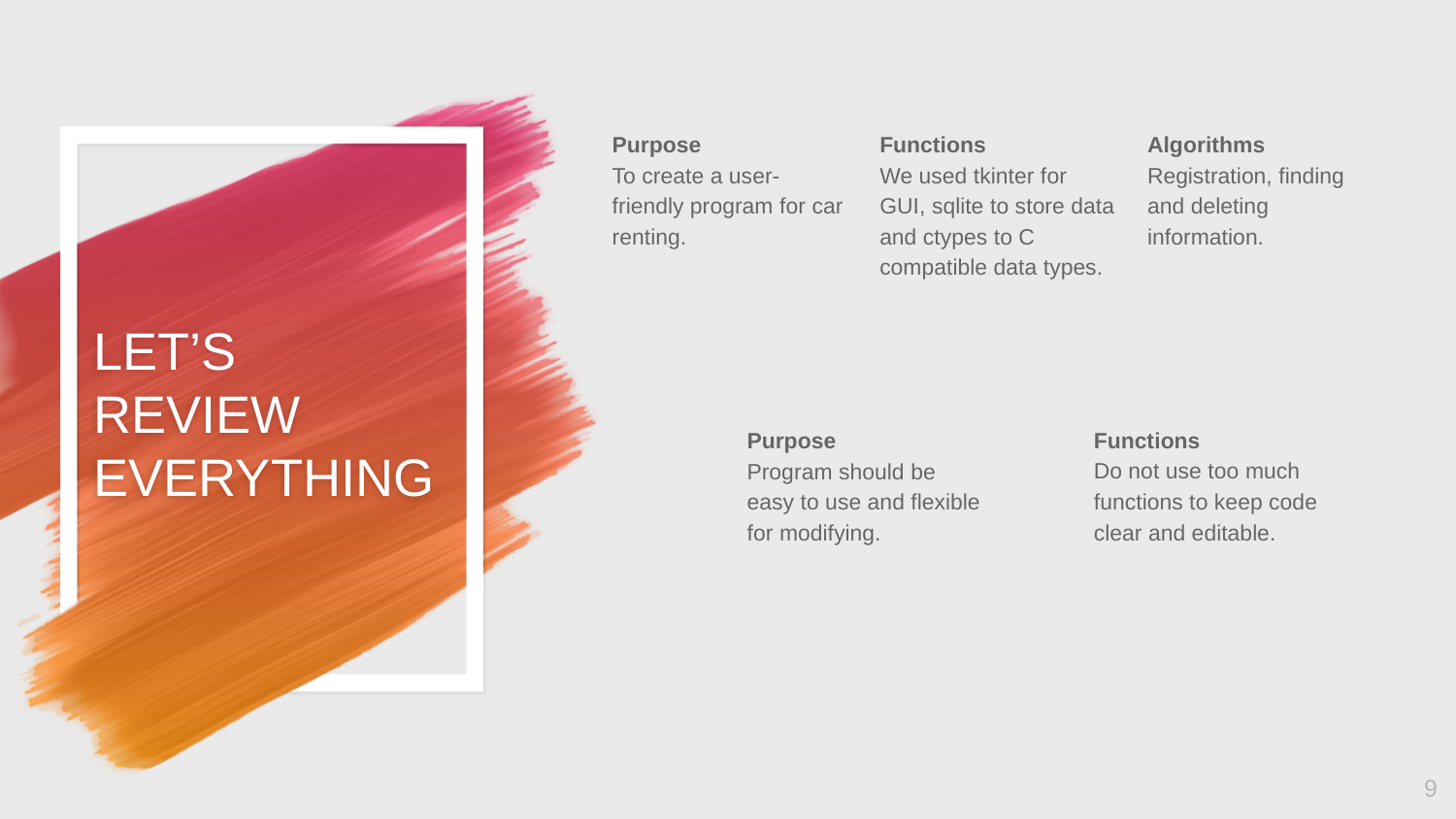

Purpose
To create a user-friendly program for car renting.
Functions
We used tkinter for GUI, sqlite to store data and ctypes to C compatible data types.
Algorithms
Registration, finding and deleting information.

# LET’S REVIEW EVERYTHING
Functions
Do not use too much functions to keep code clear and editable.
Purpose
Program should be easy to use and flexible for modifying.
9